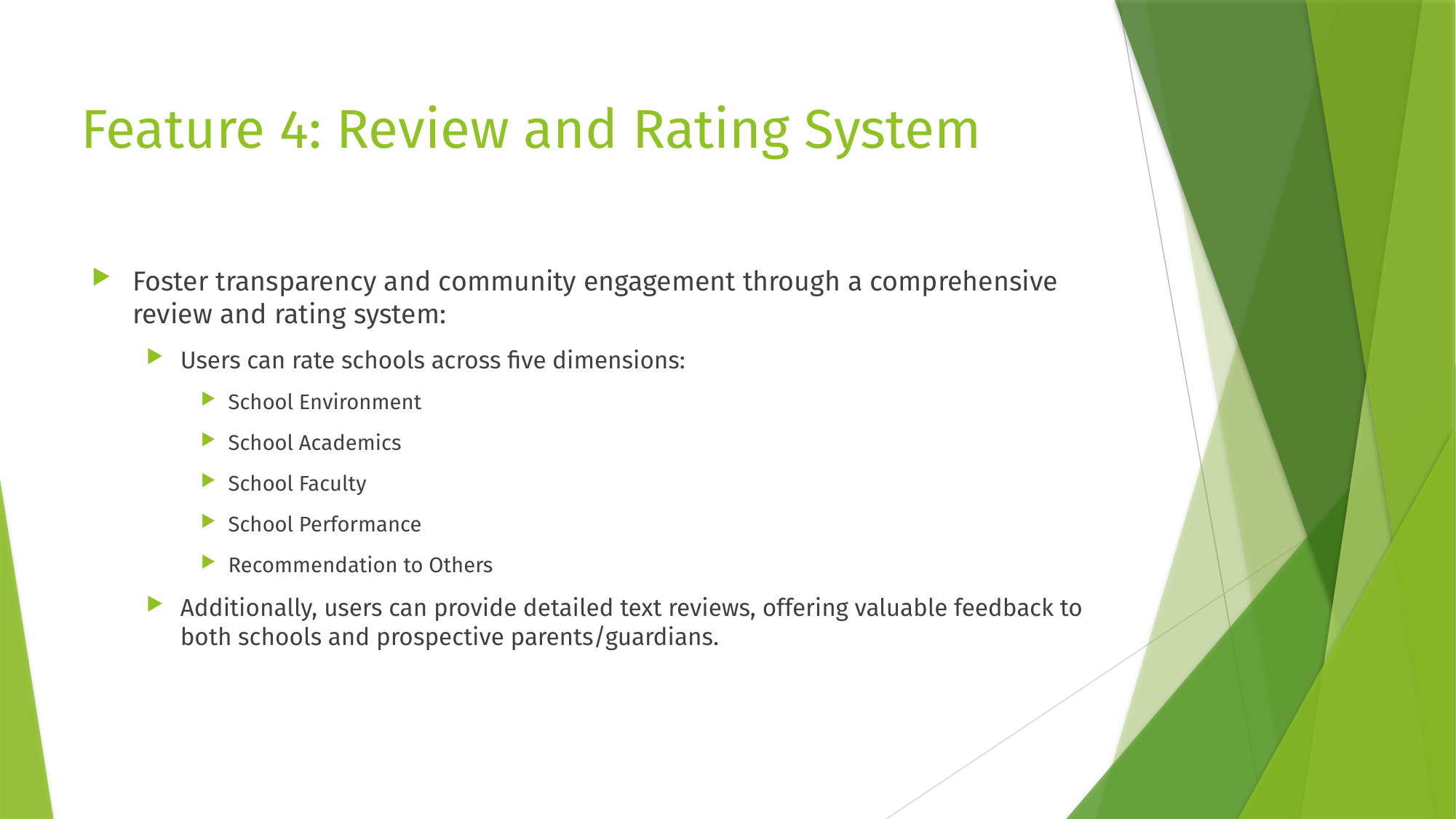

# Feature 4: Review and Rating System
Foster transparency and community engagement through a comprehensive review and rating system:
Users can rate schools across five dimensions:
School Environment
School Academics
School Faculty
School Performance
Recommendation to Others
Additionally, users can provide detailed text reviews, offering valuable feedback to both schools and prospective parents/guardians.